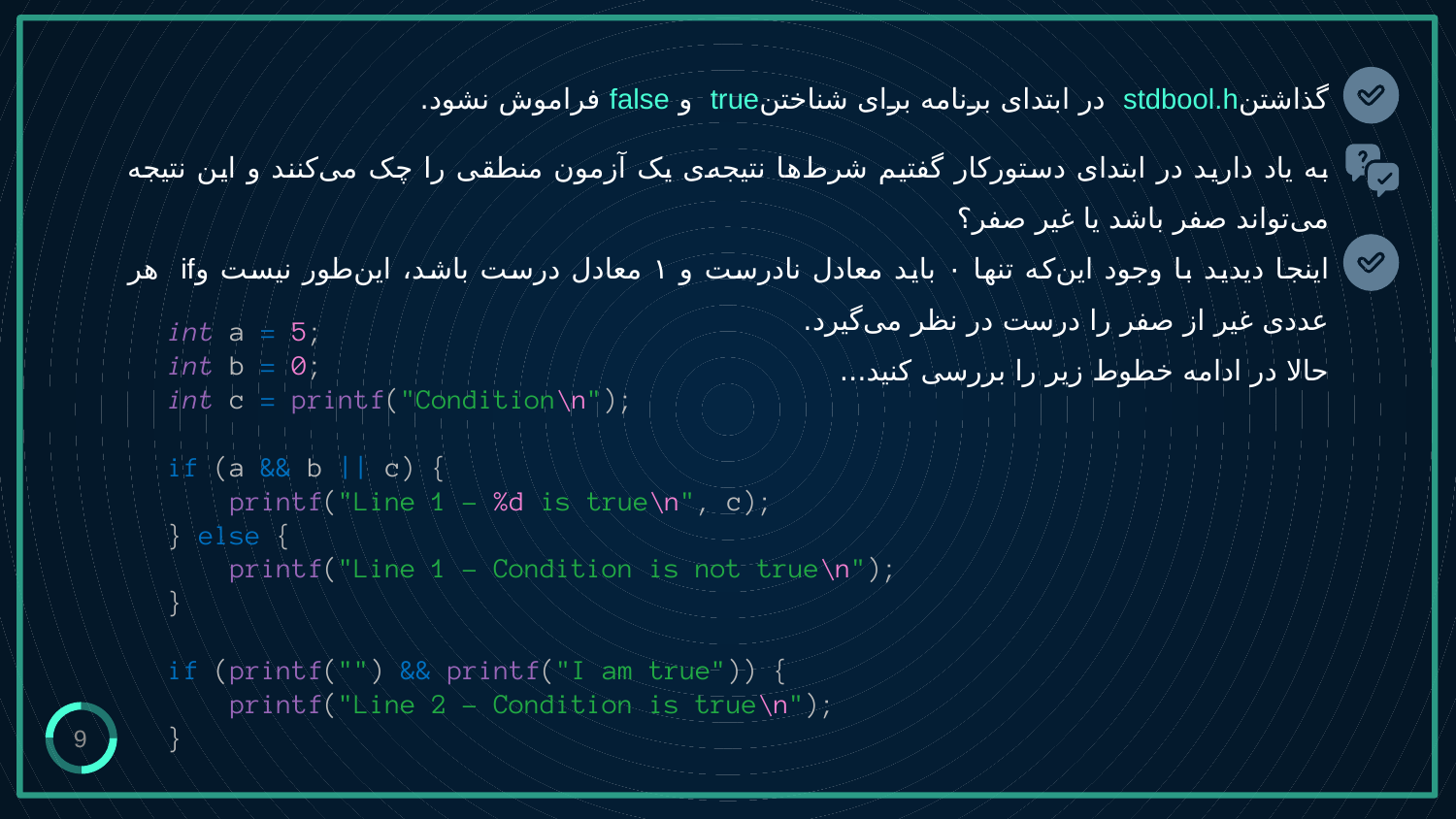

# گذاشتنstdbool.h‌  در ابتدای برنامه برای شناختنtrue  و false فراموش نشود.

به یاد دارید در ابتدای دستورکار گفتیم شرط‌ها نتیجه‌ی یک آزمون منطقی را چک می‌کنند و این نتیجه می‌تواند صفر باشد یا غیر صفر؟
اینجا دیدید با وجود این‌‌که تنها ۰ باید معادل نادرست و ۱ معادل درست باشد، این‌طور نیست وif  هر عددی غیر از صفر را درست در نظر می‌گیرد.
حالا در ادامه خطوط زیر را بررسی کنید...
int a = 5;
int b = 0;
int c = printf("Condition\n");
if (a && b || c) {
    printf("Line 1 - %d is true\n", c);
} else {
    printf("Line 1 - Condition is not true\n");
}
if (printf("") && printf("I am true")) {
    printf("Line 2 - Condition is true\n");
}
9